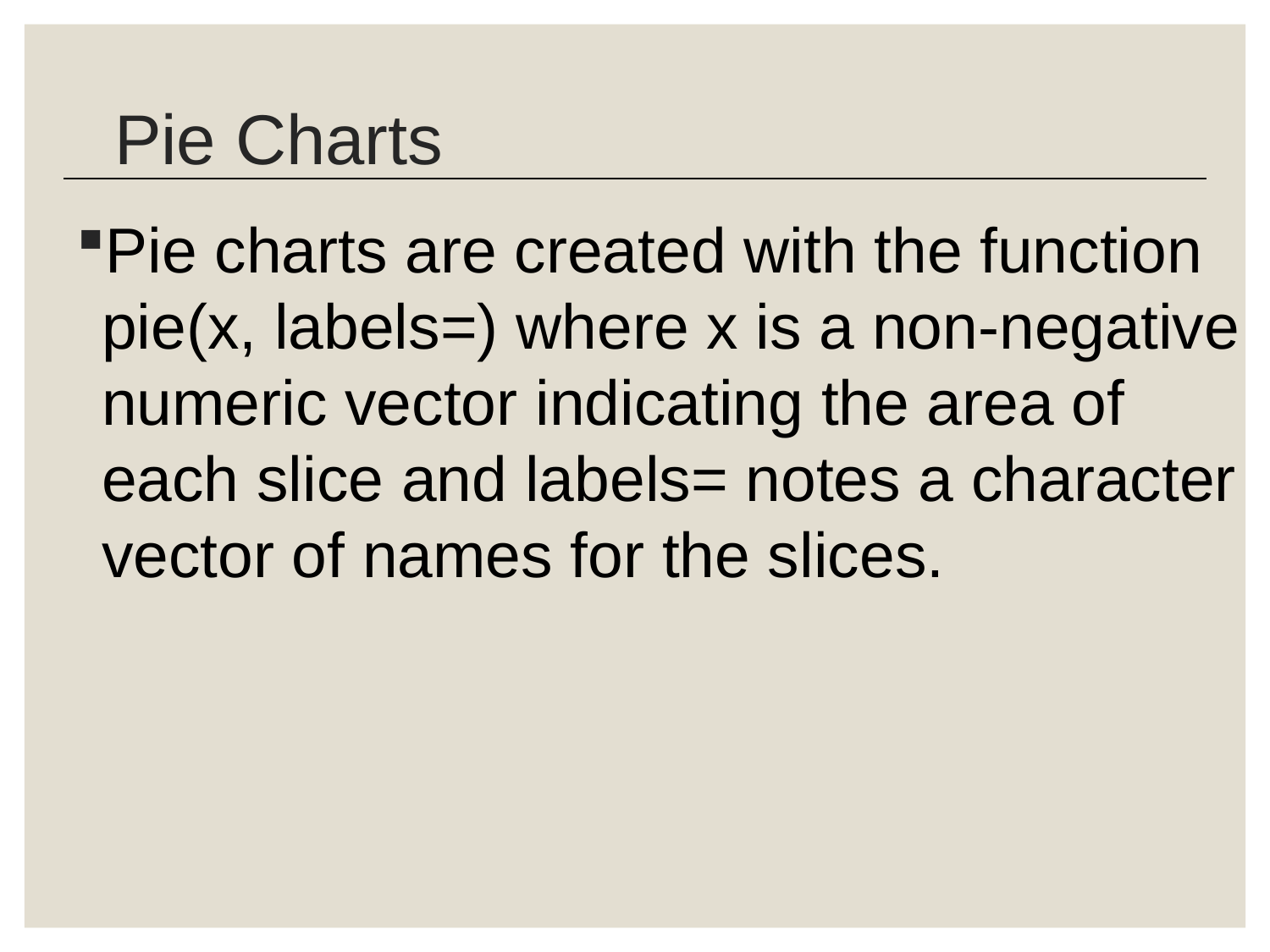

# Pie Charts
Pie charts are created with the function pie(x, labels=) where x is a non-negative numeric vector indicating the area of each slice and labels= notes a character vector of names for the slices.